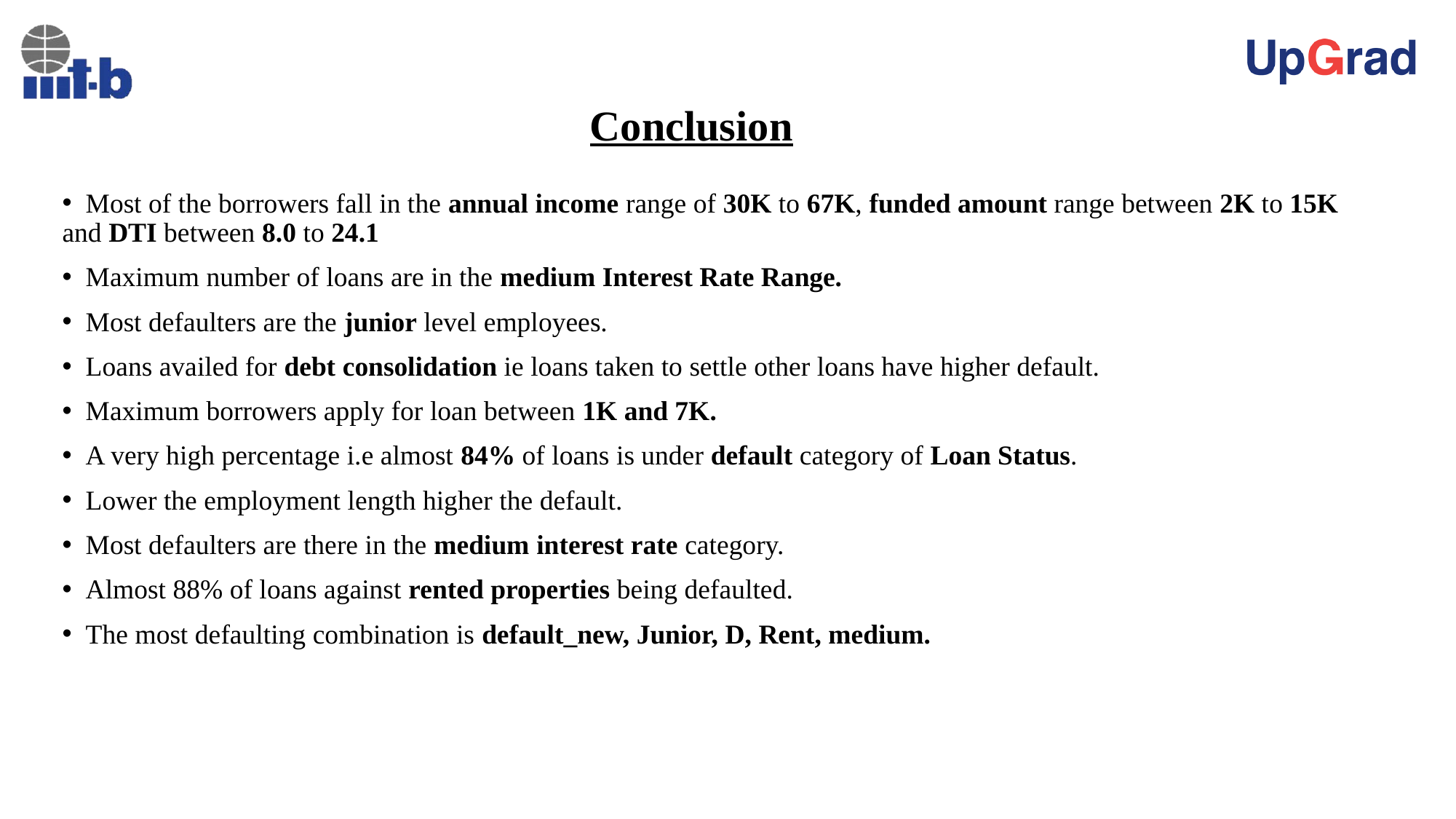

# Conclusion
  Most of the borrowers fall in the annual income range of 30K to 67K, funded amount range between 2K to 15K and DTI between 8.0 to 24.1
  Maximum number of loans are in the medium Interest Rate Range.
  Most defaulters are the junior level employees.
  Loans availed for debt consolidation ie loans taken to settle other loans have higher default.
  Maximum borrowers apply for loan between 1K and 7K.
  A very high percentage i.e almost 84% of loans is under default category of Loan Status.
  Lower the employment length higher the default.
  Most defaulters are there in the medium interest rate category.
  Almost 88% of loans against rented properties being defaulted.
  The most defaulting combination is default_new, Junior, D, Rent, medium.